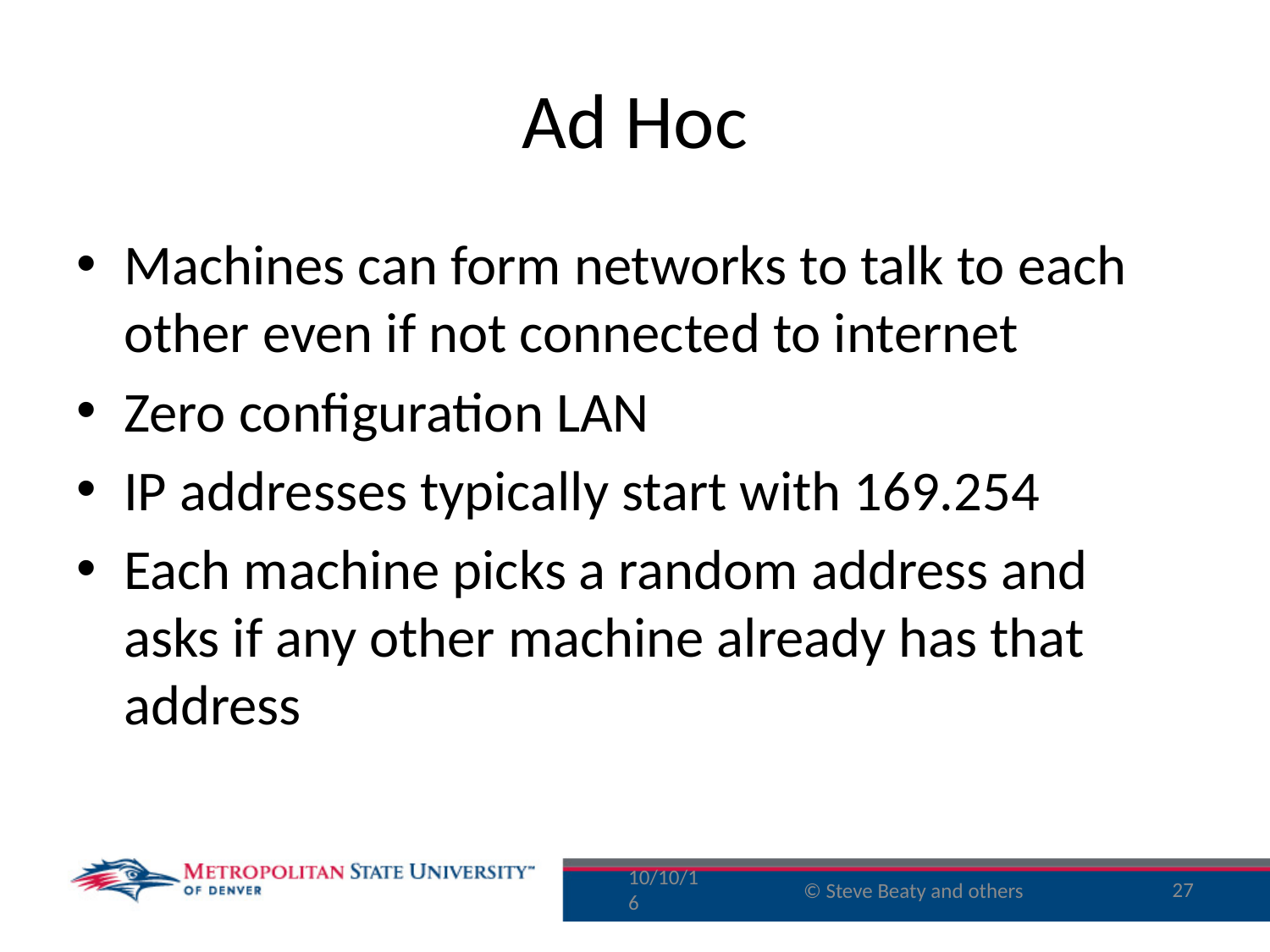

# Ad Hoc
Machines can form networks to talk to each other even if not connected to internet
Zero configuration LAN
IP addresses typically start with 169.254
Each machine picks a random address and asks if any other machine already has that address
10/10/16
27
© Steve Beaty and others